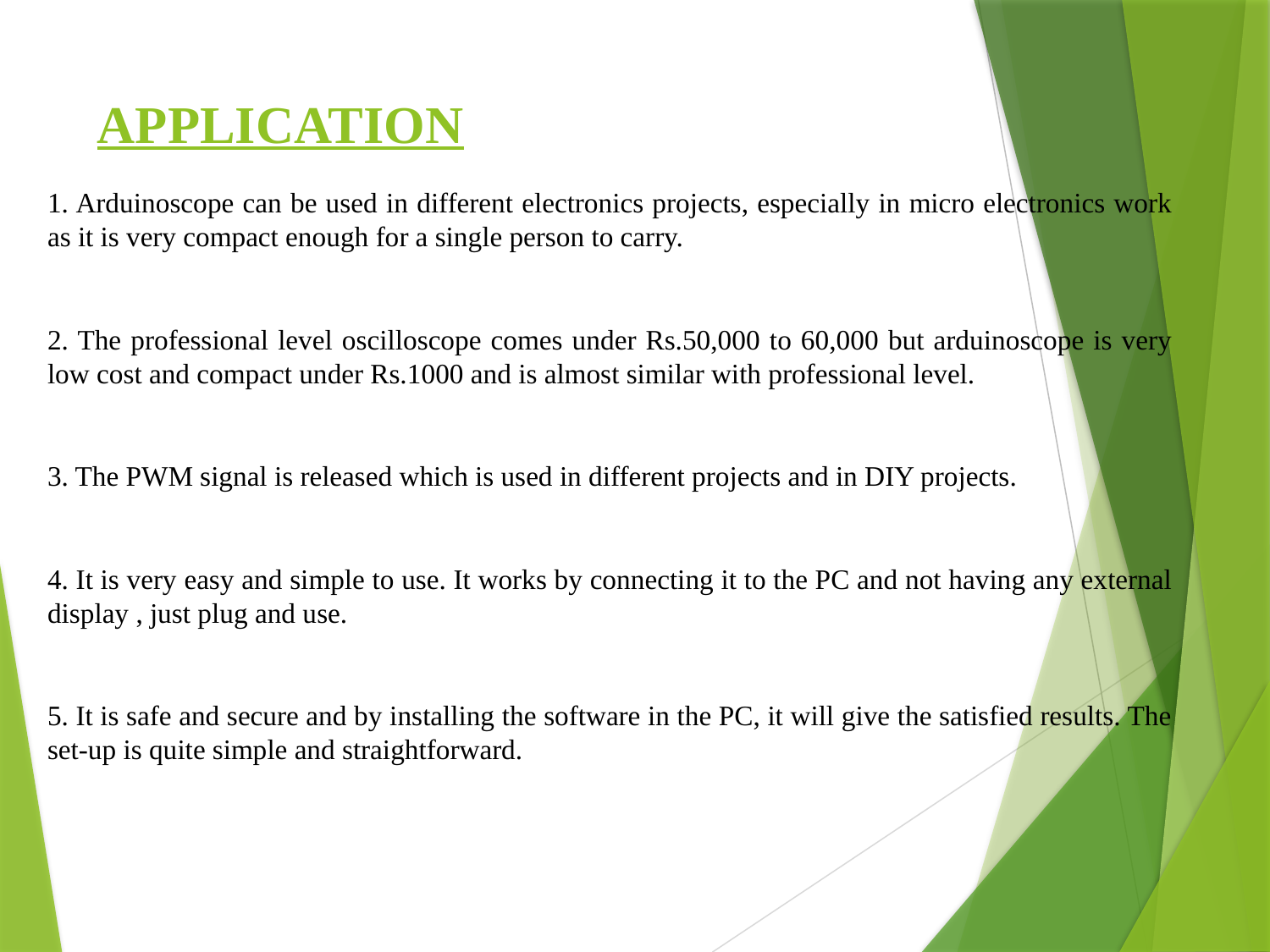

# APPLICATION
1. Arduinoscope can be used in different electronics projects, especially in micro electronics work as it is very compact enough for a single person to carry.

2. The professional level oscilloscope comes under Rs.50,000 to 60,000 but arduinoscope is very low cost and compact under Rs.1000 and is almost similar with professional level.

3. The PWM signal is released which is used in different projects and in DIY projects.

4. It is very easy and simple to use. It works by connecting it to the PC and not having any external display , just plug and use.

5. It is safe and secure and by installing the software in the PC, it will give the satisfied results. The set-up is quite simple and straightforward.